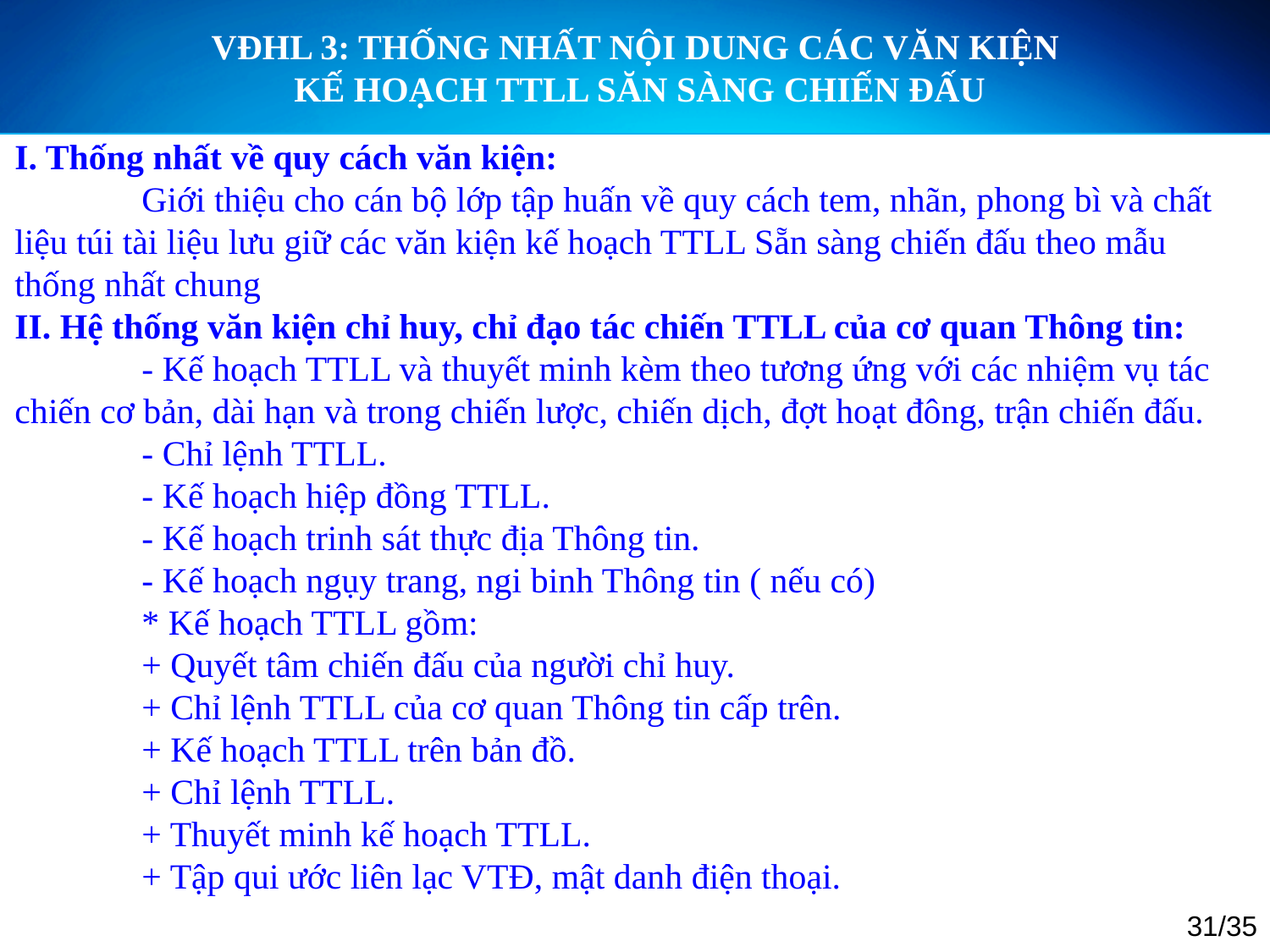

VĐHL 3: THỐNG NHẤT NỘI DUNG CÁC VĂN KIỆN
KẾ HOẠCH TTLL SĂN SÀNG CHIẾN ĐẤU
I. Thống nhất về quy cách văn kiện:
	Giới thiệu cho cán bộ lớp tập huấn về quy cách tem, nhãn, phong bì và chất liệu túi tài liệu lưu giữ các văn kiện kế hoạch TTLL Sẵn sàng chiến đấu theo mẫu thống nhất chung
II. Hệ thống văn kiện chỉ huy, chỉ đạo tác chiến TTLL của cơ quan Thông tin:
	- Kế hoạch TTLL và thuyết minh kèm theo tương ứng với các nhiệm vụ tác chiến cơ bản, dài hạn và trong chiến lược, chiến dịch, đợt hoạt đông, trận chiến đấu.
	- Chỉ lệnh TTLL.
	- Kế hoạch hiệp đồng TTLL.
	- Kế hoạch trinh sát thực địa Thông tin.
	- Kế hoạch ngụy trang, ngi binh Thông tin ( nếu có)
	* Kế hoạch TTLL gồm:
	+ Quyết tâm chiến đấu của người chỉ huy.
	+ Chỉ lệnh TTLL của cơ quan Thông tin cấp trên.
	+ Kế hoạch TTLL trên bản đồ.
	+ Chỉ lệnh TTLL.
	+ Thuyết minh kế hoạch TTLL.
	+ Tập qui ước liên lạc VTĐ, mật danh điện thoại.

31/35